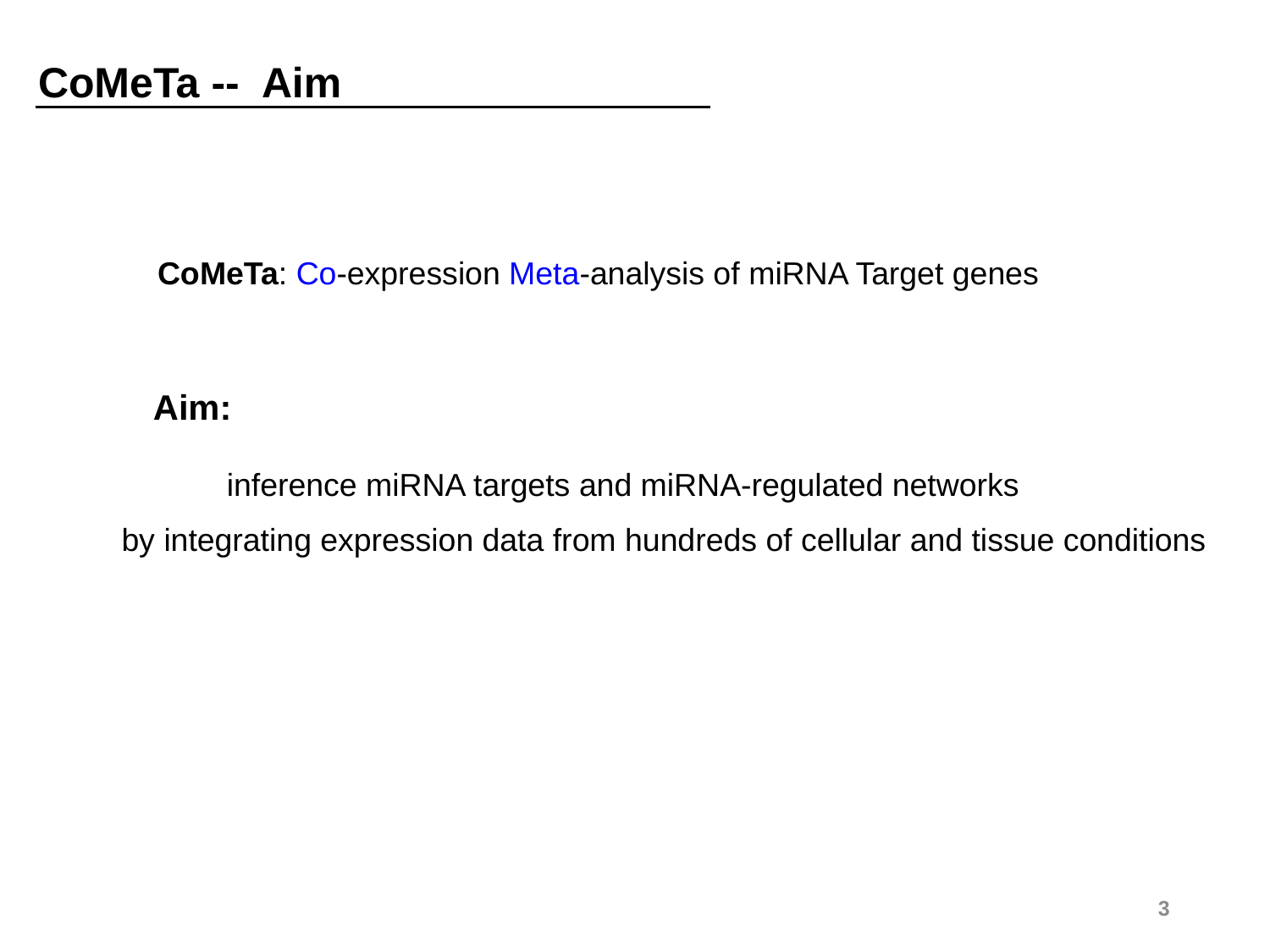

CoMeTa --  Aim
CoMeTa: Co-expression Meta-analysis of miRNA Target genes
Aim:
inference miRNA targets and miRNA-regulated networks
by integrating expression data from hundreds of cellular and tissue conditions
3